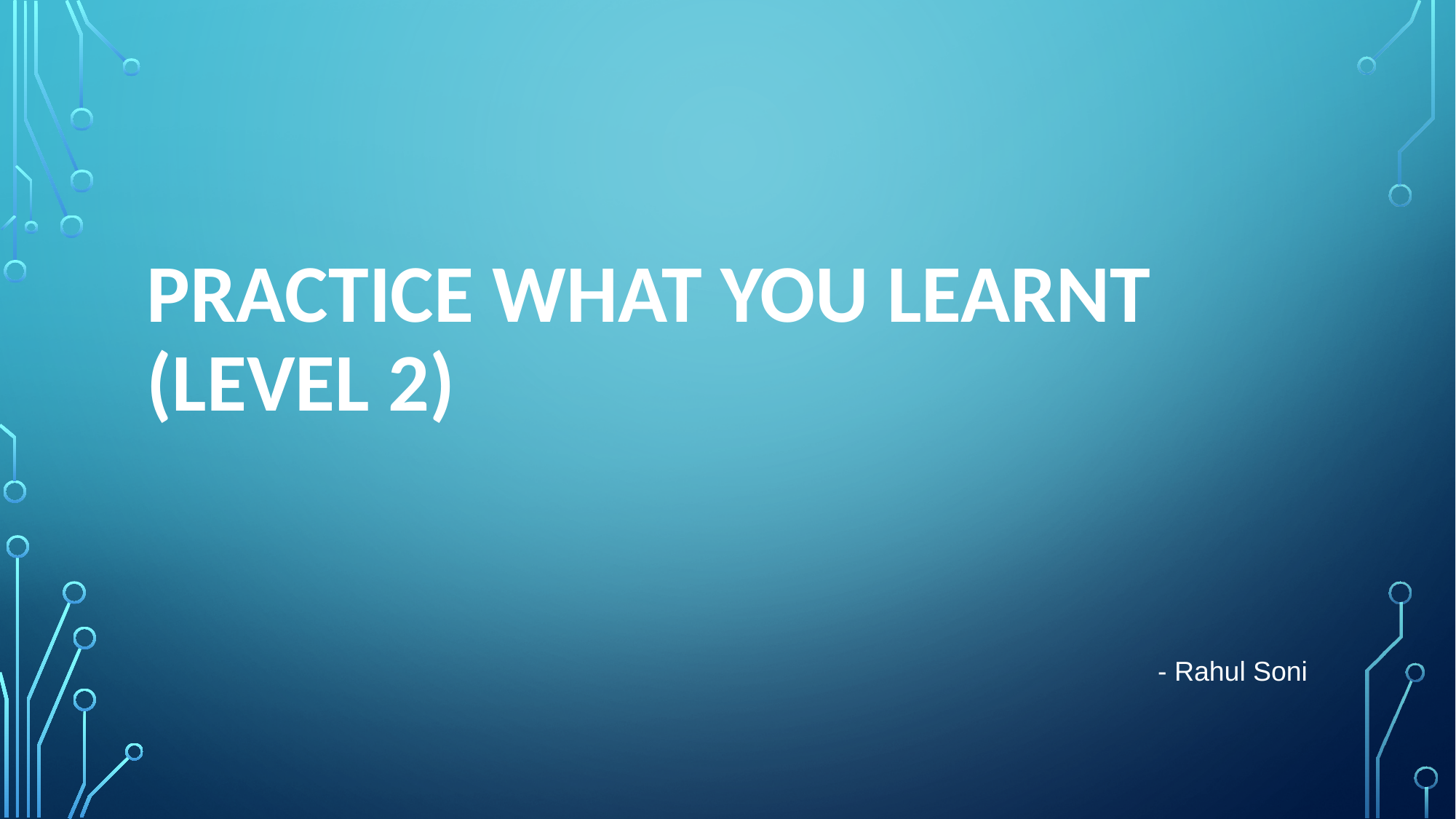

# Practice What You Learnt (Level 2)
- Rahul Soni